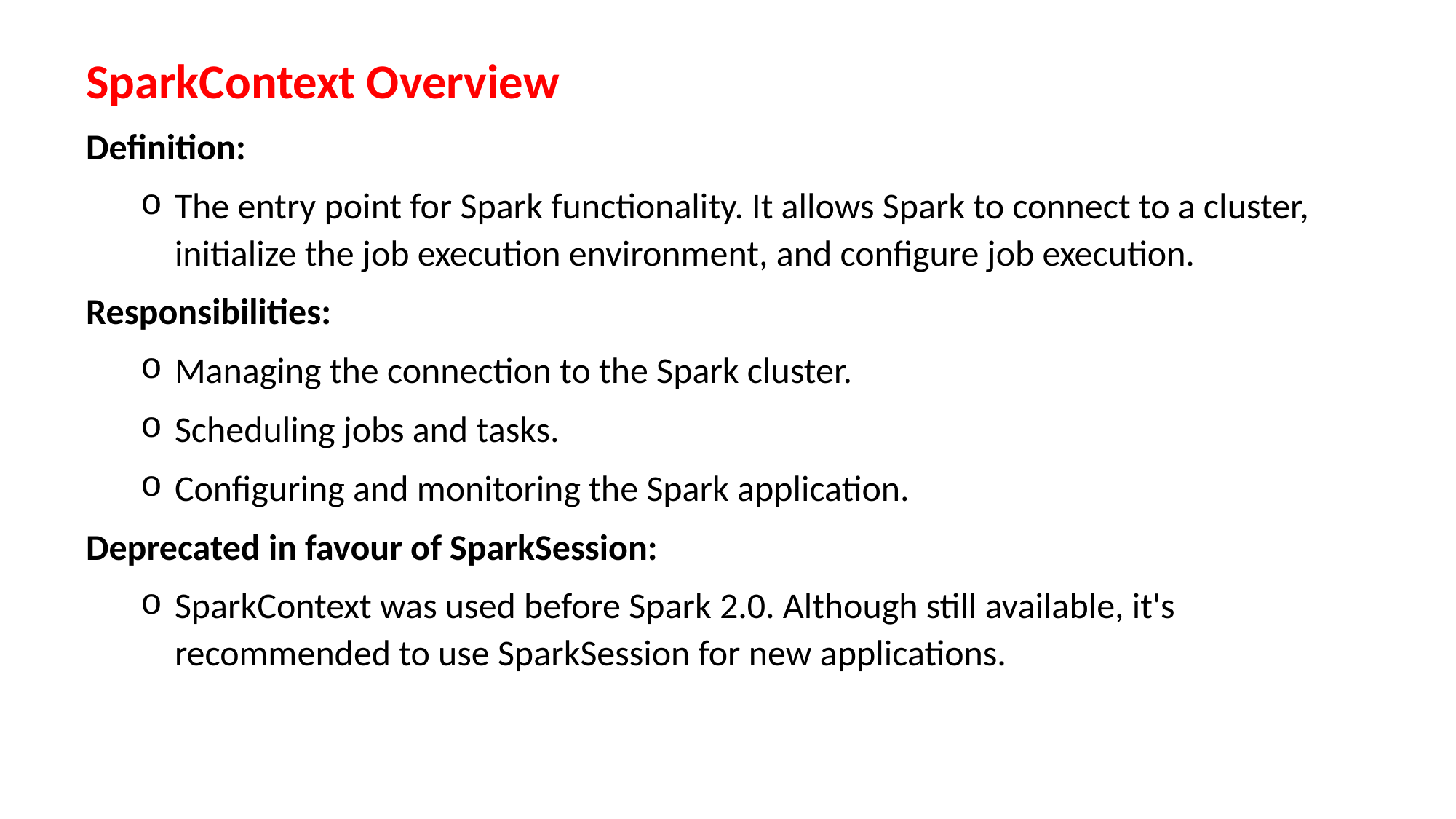

SparkContext Overview
Definition:
The entry point for Spark functionality. It allows Spark to connect to a cluster, initialize the job execution environment, and configure job execution.
Responsibilities:
Managing the connection to the Spark cluster.
Scheduling jobs and tasks.
Configuring and monitoring the Spark application.
Deprecated in favour of SparkSession:
SparkContext was used before Spark 2.0. Although still available, it's recommended to use SparkSession for new applications.